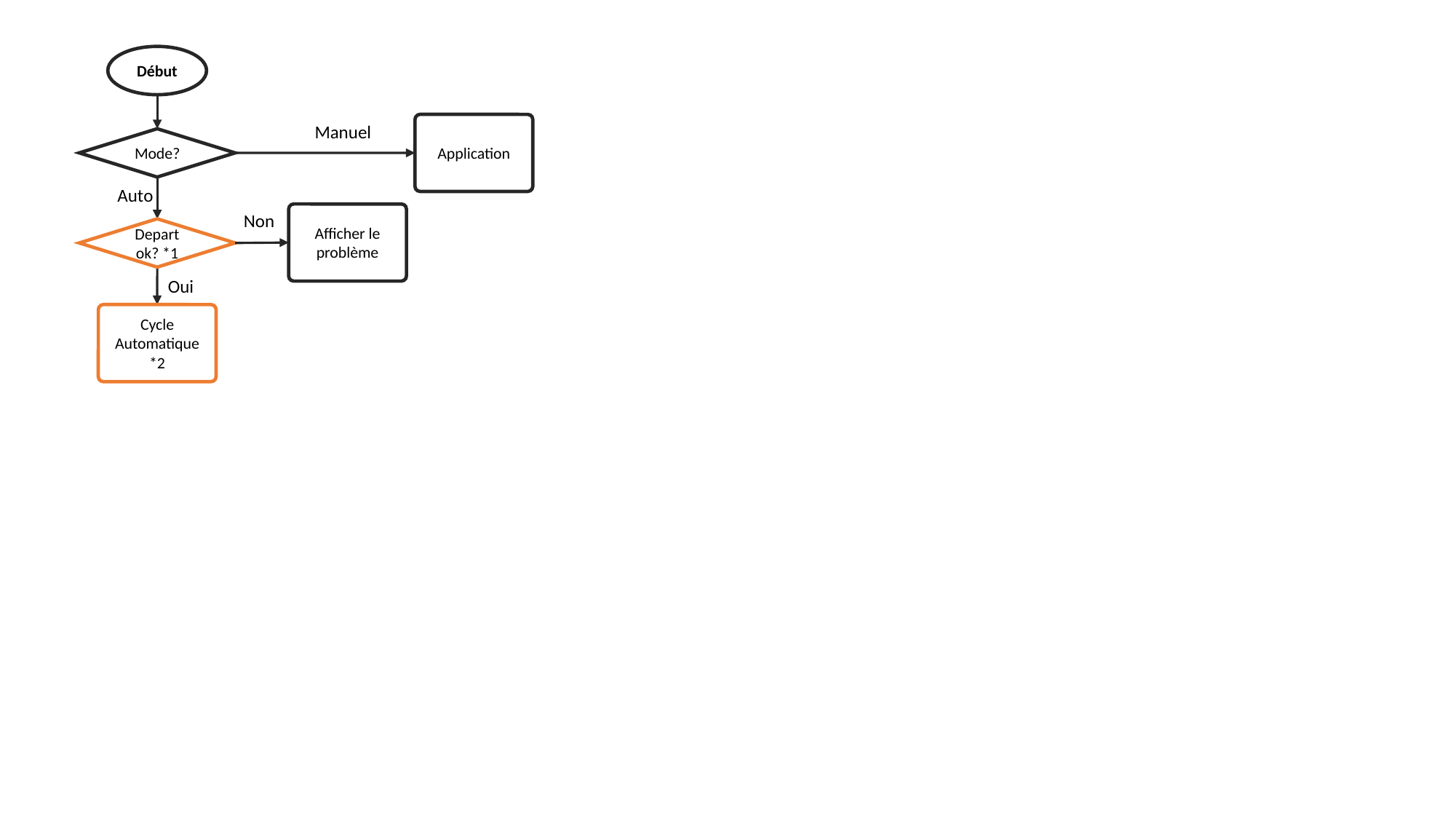

Début
Application
Manuel
Mode?
Auto
Non
Afficher le problème
Depart ok? *1
Oui
Cycle Automatique *2